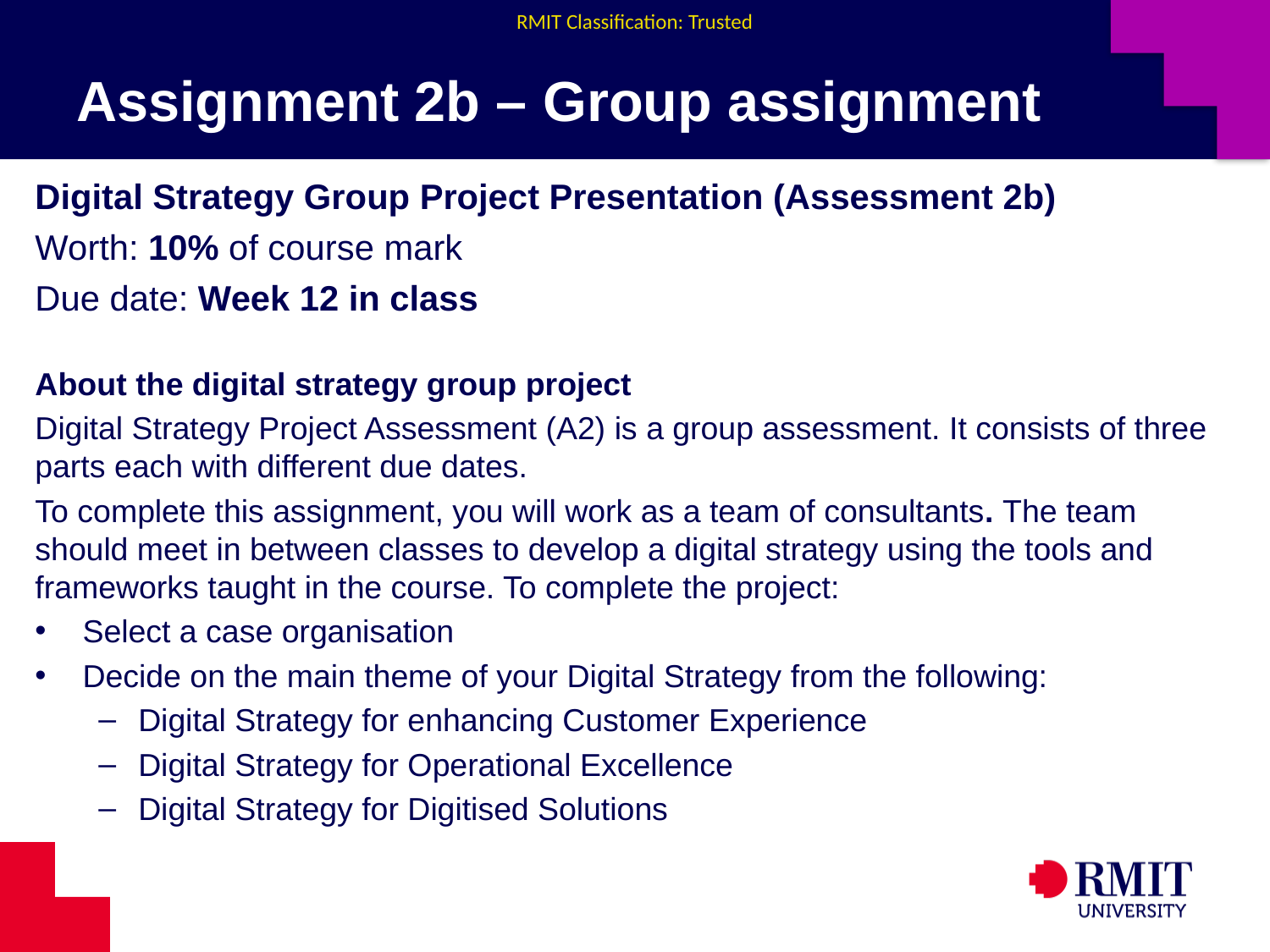

# Assignment 2b – Group assignment
Digital Strategy Group Project Presentation (Assessment 2b)
Worth: 10% of course mark
Due date: Week 12 in class

About the digital strategy group project
Digital Strategy Project Assessment (A2) is a group assessment. It consists of three parts each with different due dates.
To complete this assignment, you will work as a team of consultants. The team should meet in between classes to develop a digital strategy using the tools and frameworks taught in the course. To complete the project:
Select a case organisation
Decide on the main theme of your Digital Strategy from the following:
Digital Strategy for enhancing Customer Experience
Digital Strategy for Operational Excellence
Digital Strategy for Digitised Solutions